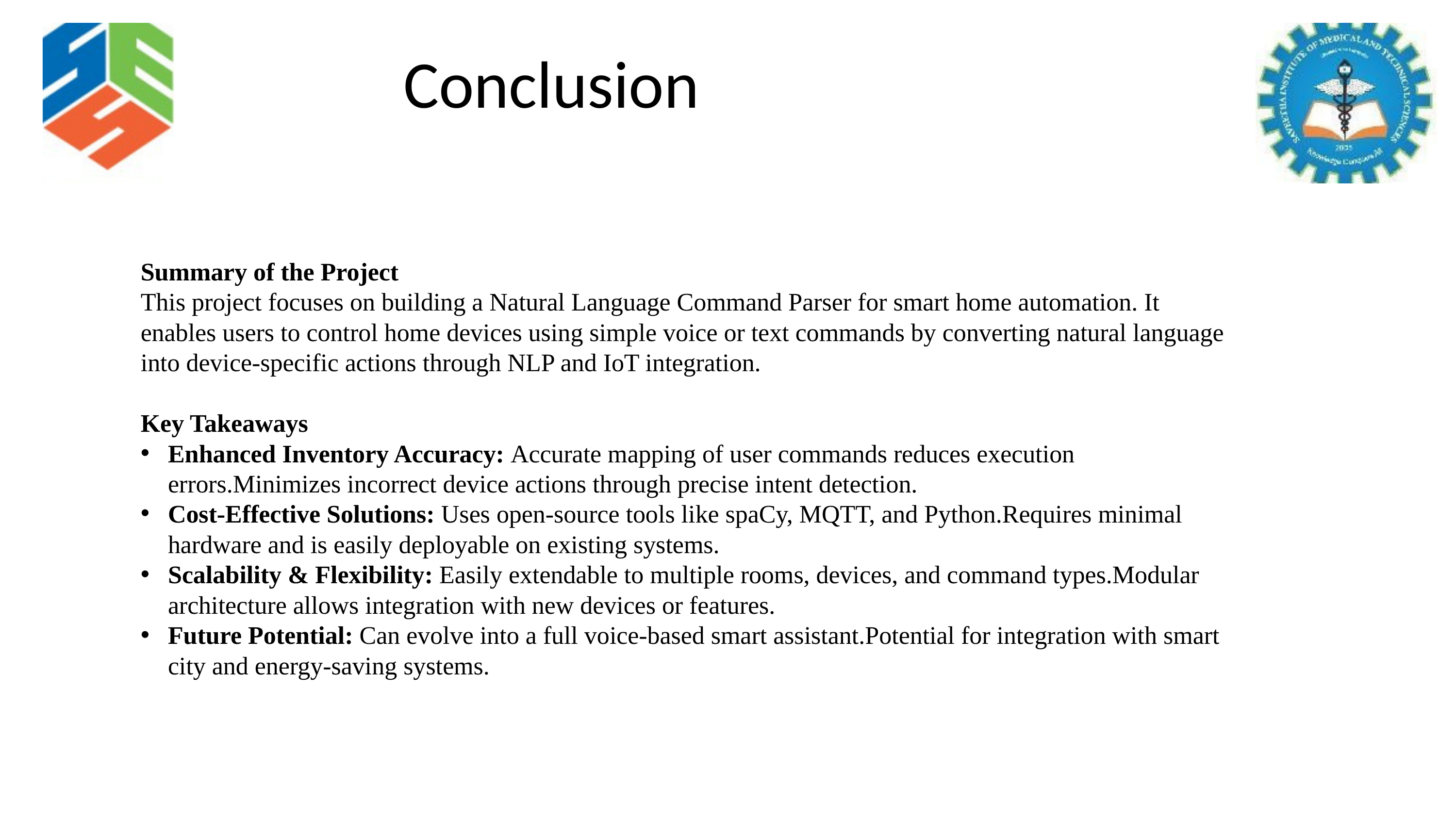

Conclusion
Summary of the Project
This project focuses on building a Natural Language Command Parser for smart home automation. It enables users to control home devices using simple voice or text commands by converting natural language into device-specific actions through NLP and IoT integration.

Key Takeaways
Enhanced Inventory Accuracy: Accurate mapping of user commands reduces execution errors.Minimizes incorrect device actions through precise intent detection.
Cost-Effective Solutions: Uses open-source tools like spaCy, MQTT, and Python.Requires minimal hardware and is easily deployable on existing systems.
Scalability & Flexibility: Easily extendable to multiple rooms, devices, and command types.Modular architecture allows integration with new devices or features.
Future Potential: Can evolve into a full voice-based smart assistant.Potential for integration with smart city and energy-saving systems.